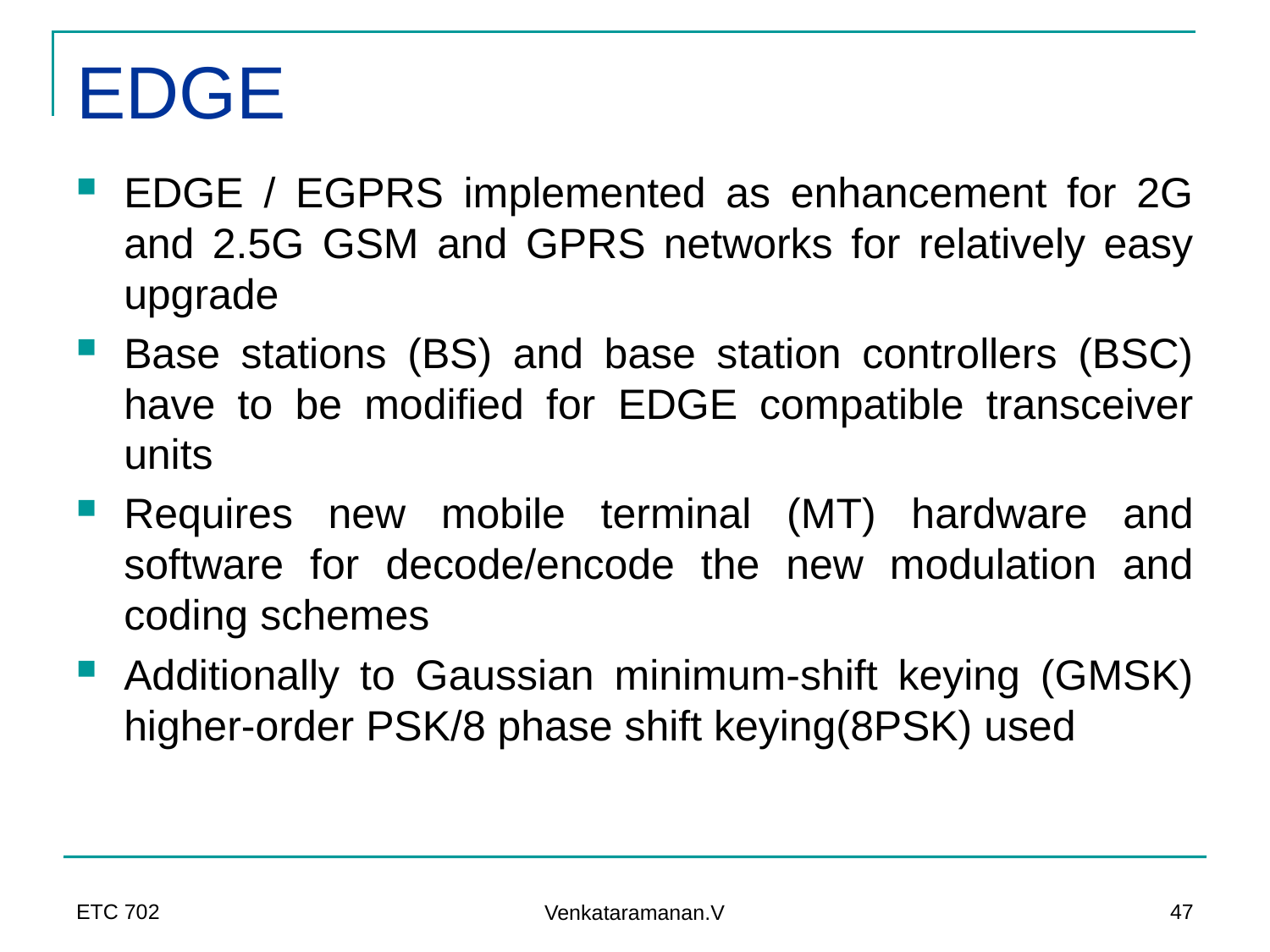

# EDGE
EDGE / EGPRS implemented as enhancement for 2G and 2.5G GSM and GPRS networks for relatively easy upgrade
Base stations (BS) and base station controllers (BSC) have to be modified for EDGE compatible transceiver units
Requires new mobile terminal (MT) hardware and software for decode/encode the new modulation and coding schemes
Additionally to Gaussian minimum-shift keying (GMSK) higher-order PSK/8 phase shift keying(8PSK) used

ETC 702
47
Venkataramanan.V